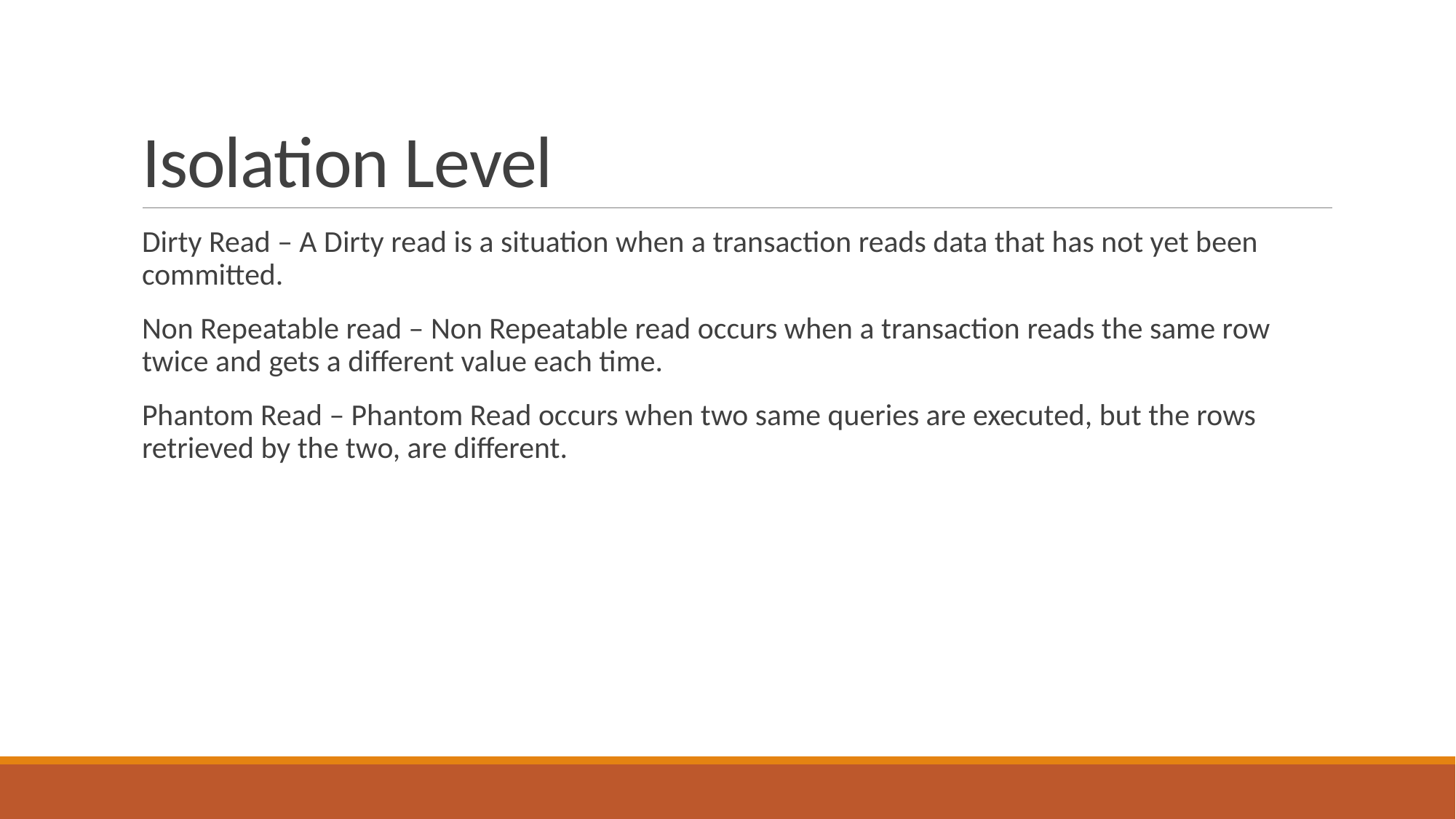

# Isolation Level
Dirty Read – A Dirty read is a situation when a transaction reads data that has not yet been committed.
Non Repeatable read – Non Repeatable read occurs when a transaction reads the same row twice and gets a different value each time.
Phantom Read – Phantom Read occurs when two same queries are executed, but the rows retrieved by the two, are different.